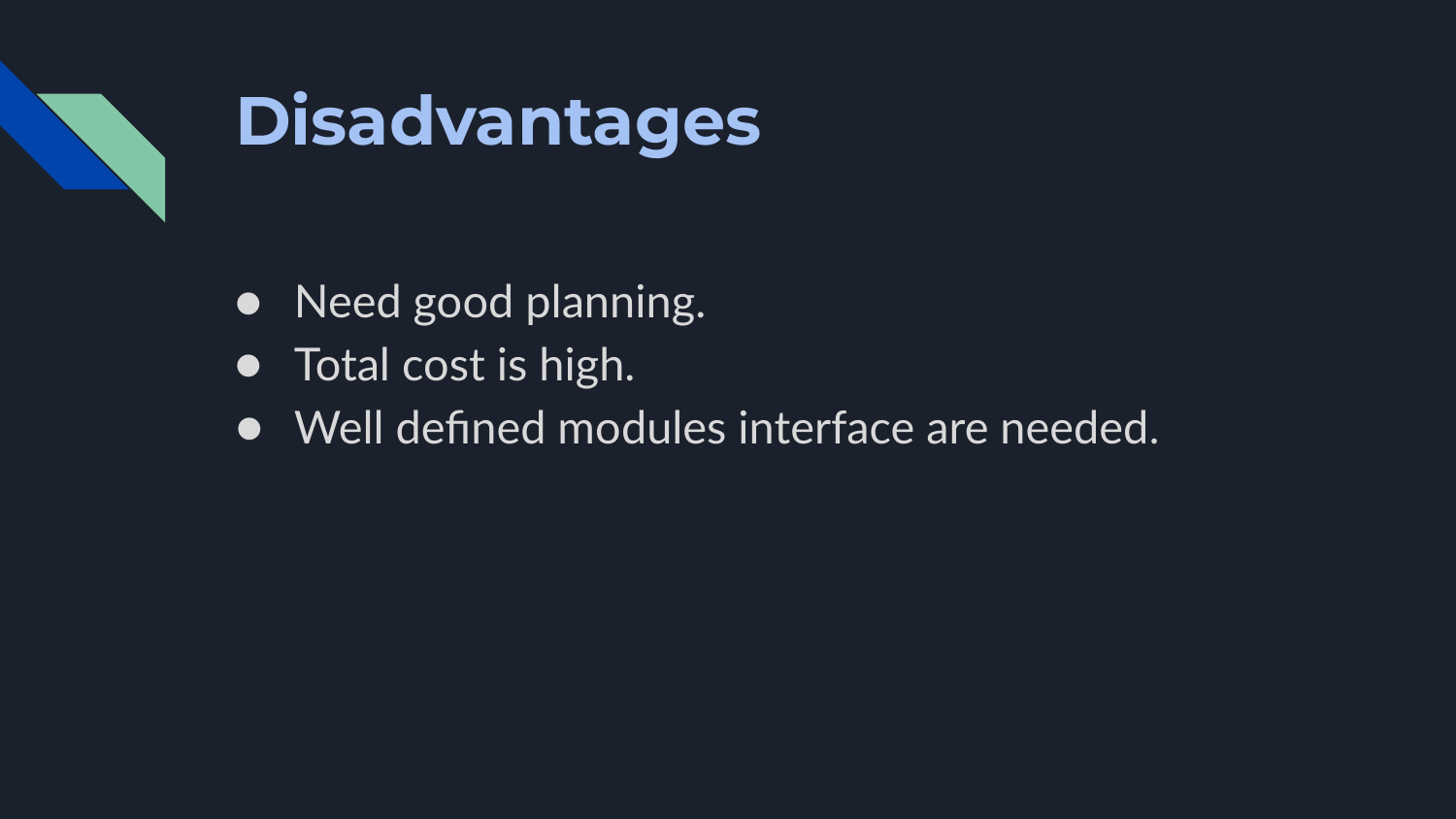

# Disadvantages
Need good planning.
Total cost is high.
Well defined modules interface are needed.